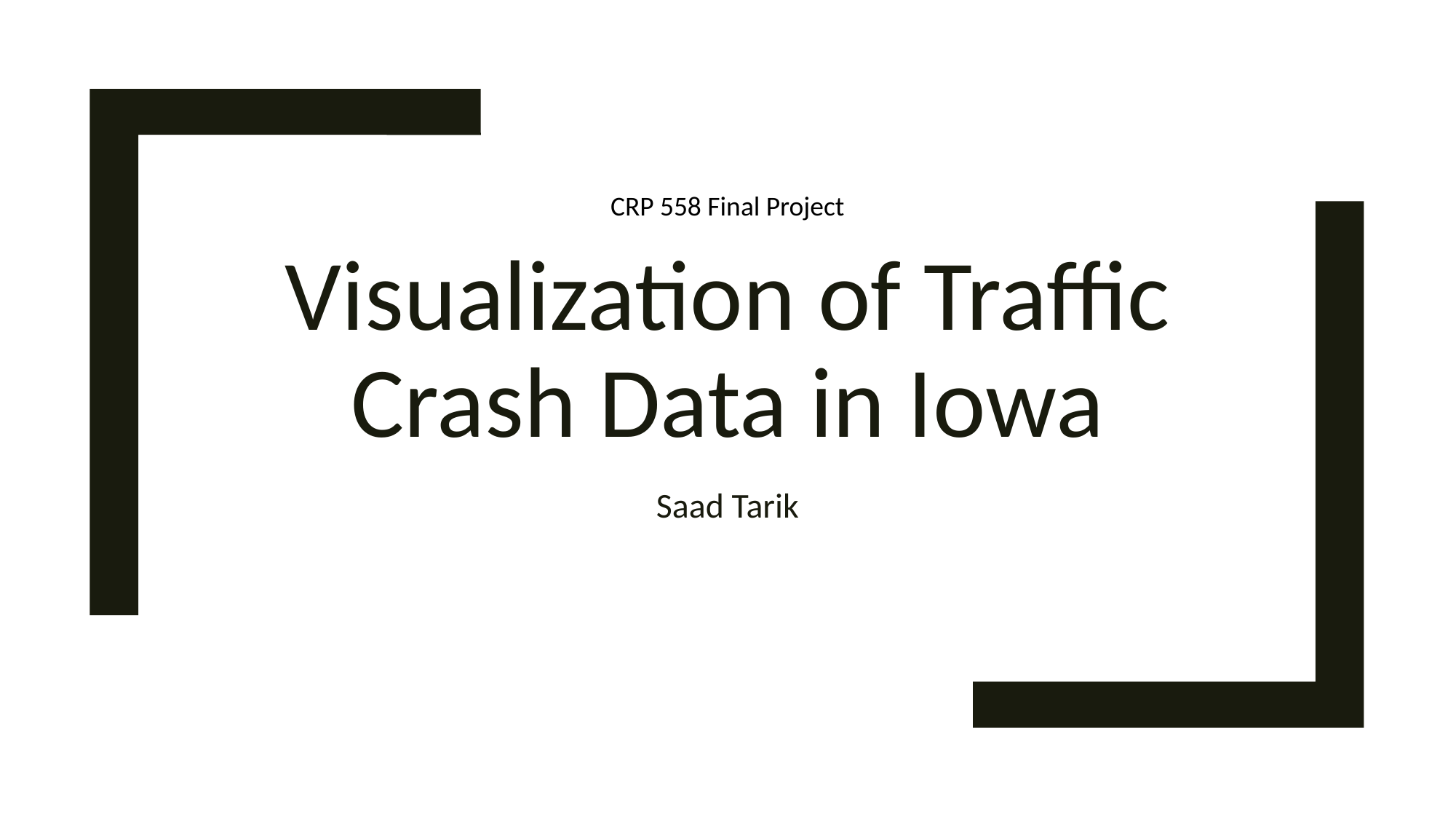

CRP 558 Final Project
# Visualization of Traffic Crash Data in Iowa
Saad Tarik